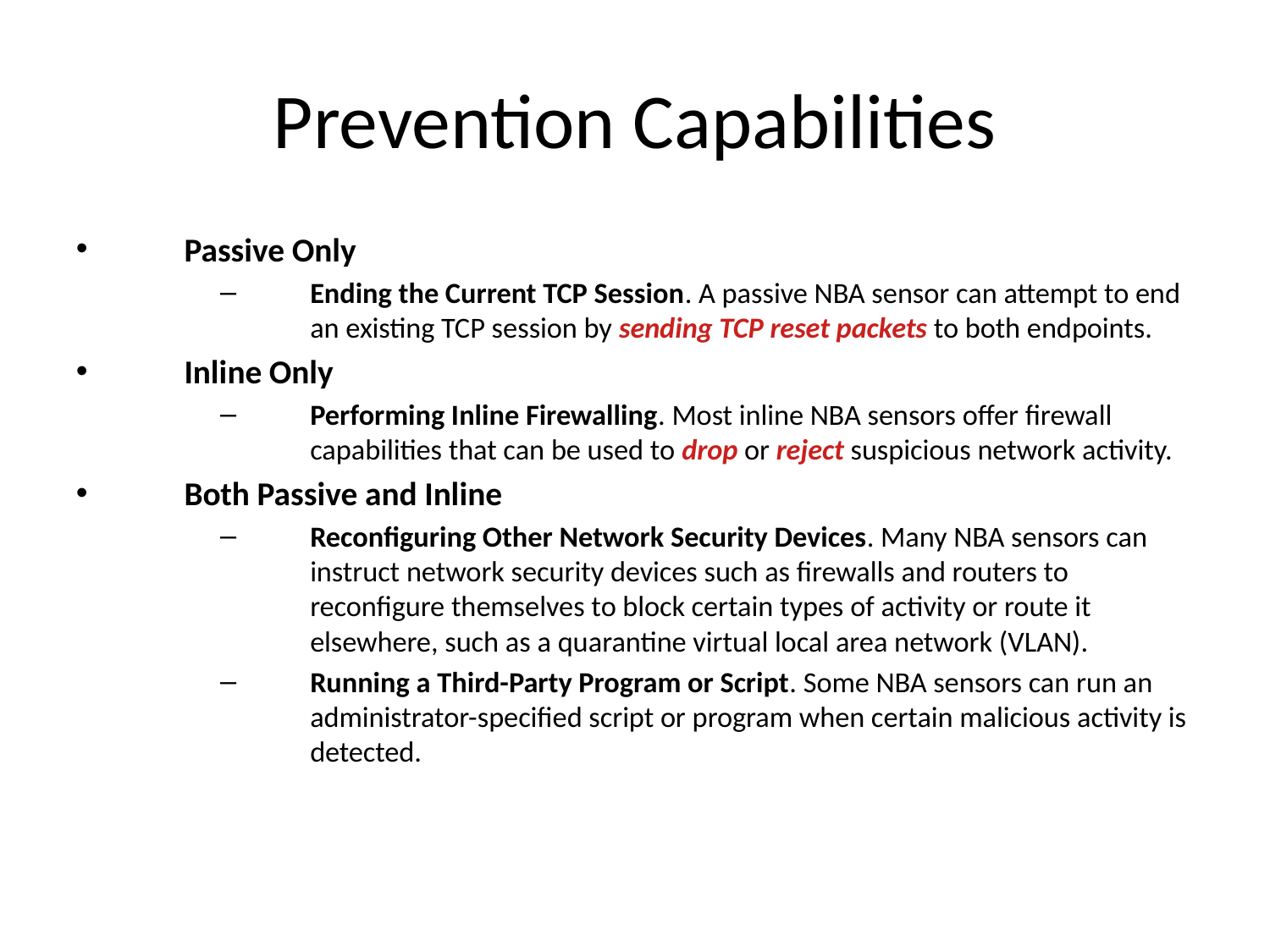

Prevention Capabilities
Passive Only
Ending the Current TCP Session. A passive NBA sensor can attempt to end an existing TCP session by sending TCP reset packets to both endpoints.
Inline Only
Performing Inline Firewalling. Most inline NBA sensors offer firewall capabilities that can be used to drop or reject suspicious network activity.
Both Passive and Inline
Reconfiguring Other Network Security Devices. Many NBA sensors can instruct network security devices such as firewalls and routers to reconfigure themselves to block certain types of activity or route it elsewhere, such as a quarantine virtual local area network (VLAN).
Running a Third-Party Program or Script. Some NBA sensors can run an administrator-specified script or program when certain malicious activity is detected.